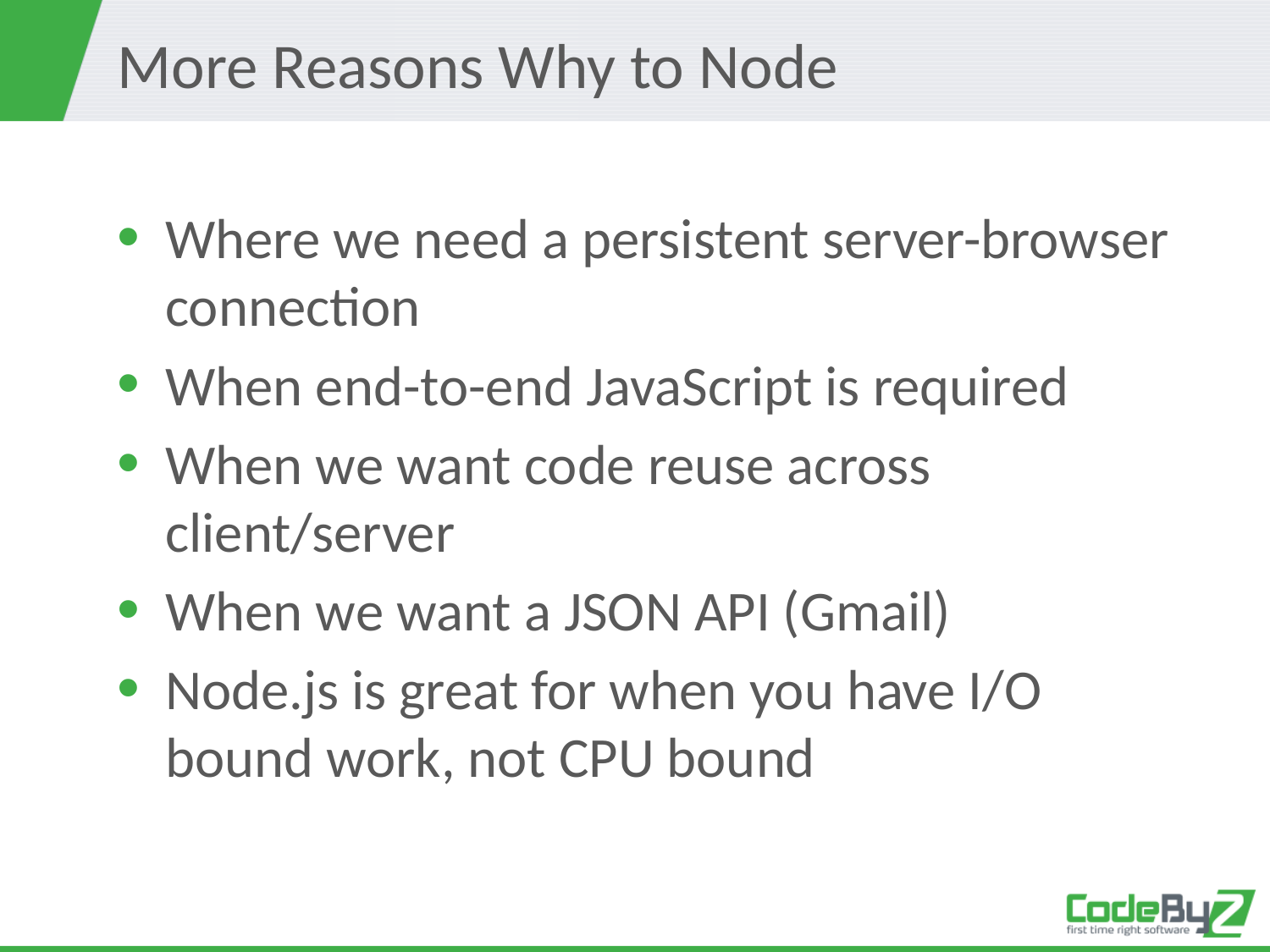

# More Reasons Why to Node
Where we need a persistent server-browser connection
When end-to-end JavaScript is required
When we want code reuse across client/server
When we want a JSON API (Gmail)
Node.js is great for when you have I/O bound work, not CPU bound